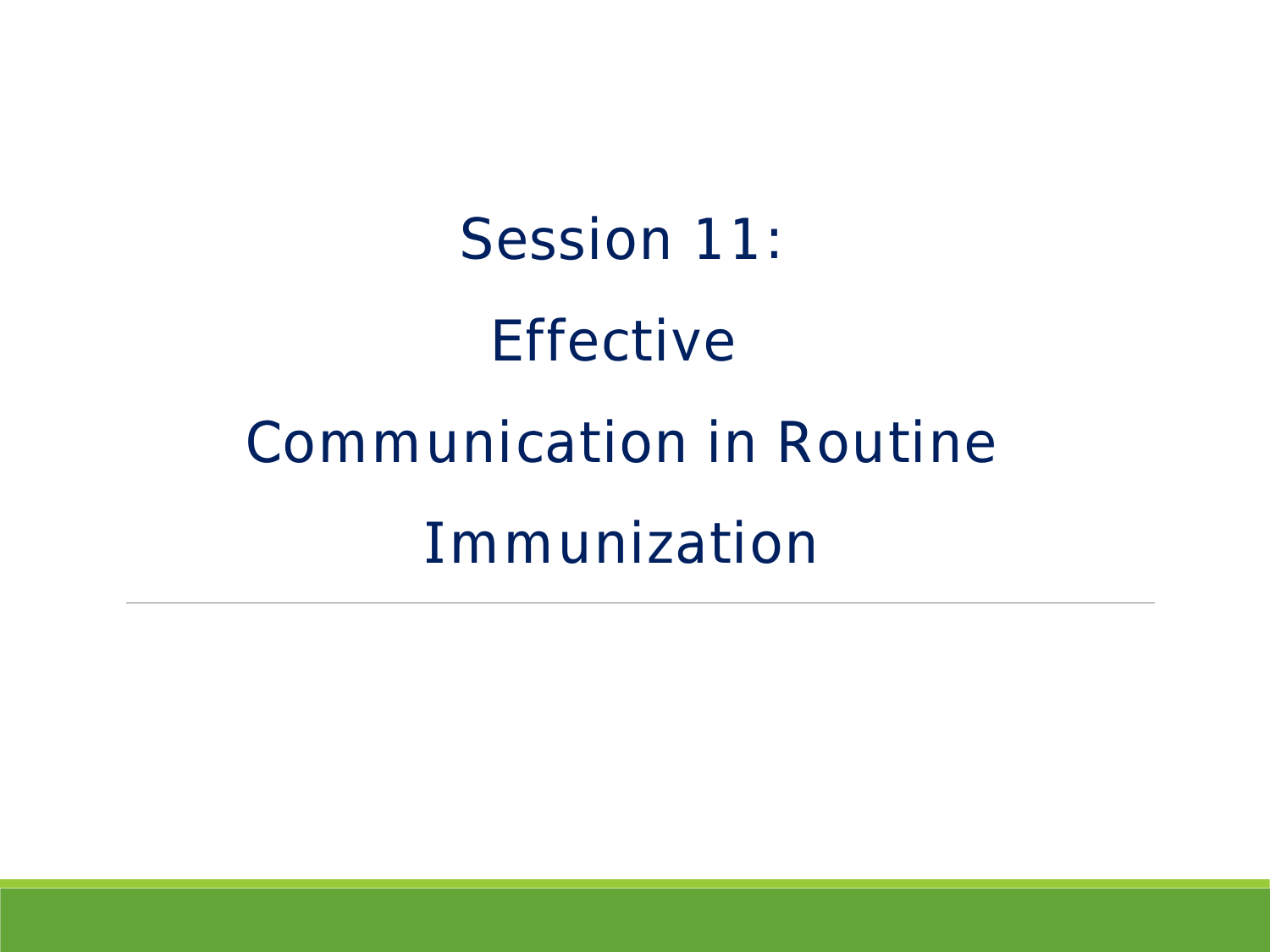

Session 11:
Effective
Communication in Routine Immunization